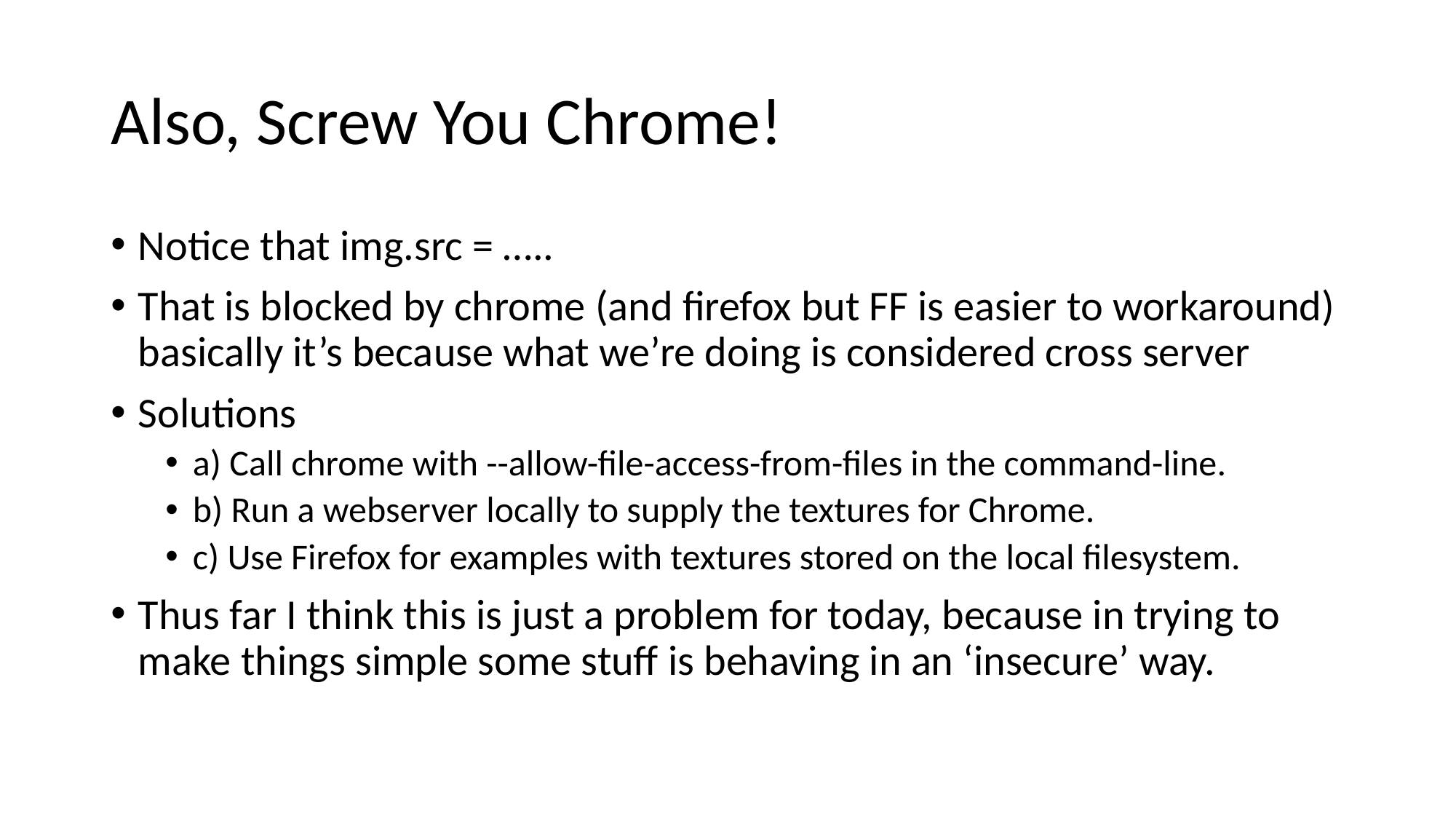

# Also, Screw You Chrome!
Notice that img.src = …..
That is blocked by chrome (and firefox but FF is easier to workaround) basically it’s because what we’re doing is considered cross server
Solutions
a) Call chrome with --allow-file-access-from-files in the command-line.
b) Run a webserver locally to supply the textures for Chrome.
c) Use Firefox for examples with textures stored on the local filesystem.
Thus far I think this is just a problem for today, because in trying to make things simple some stuff is behaving in an ‘insecure’ way.